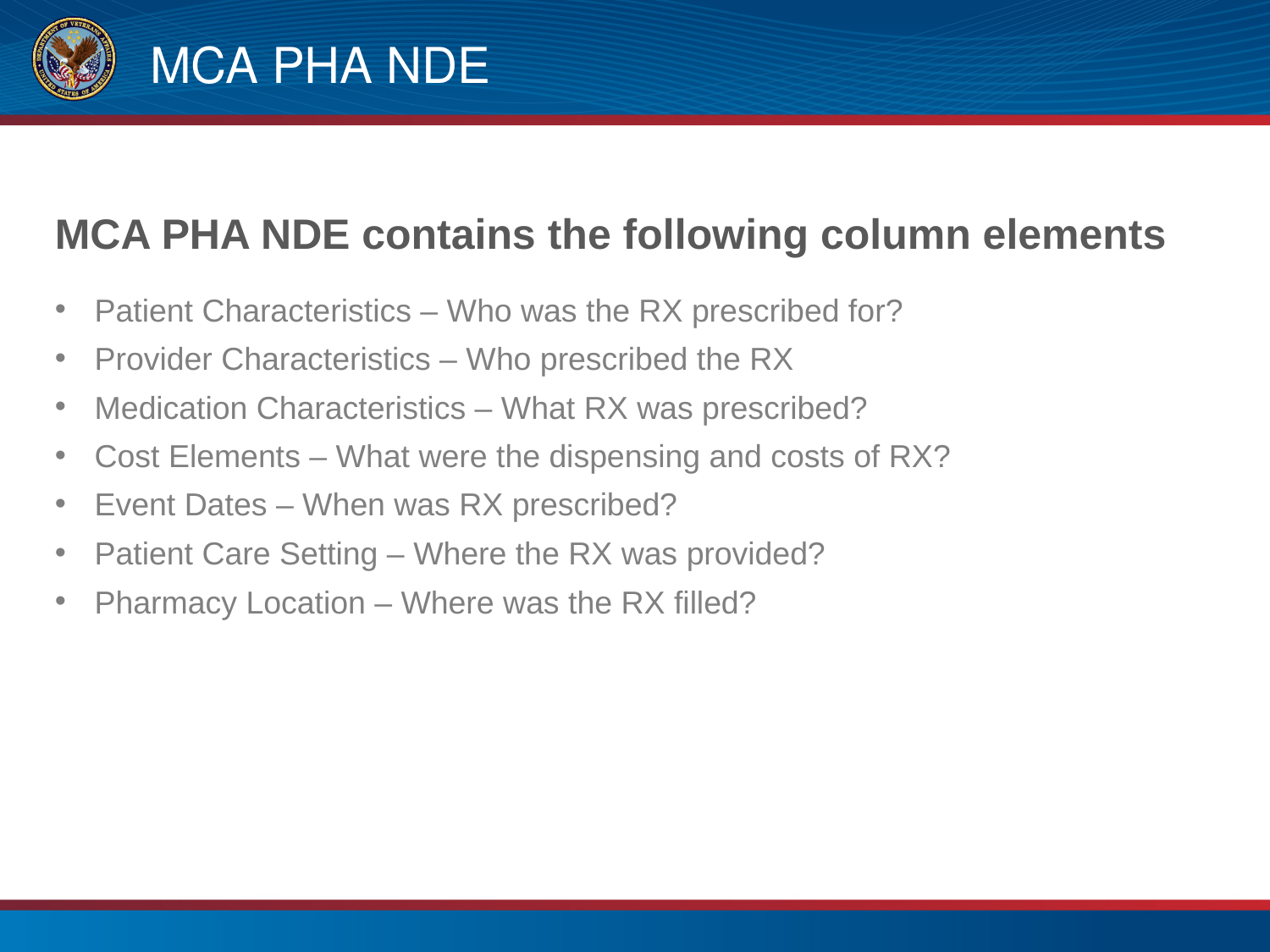

# MCA PHA NDE
MCA PHA NDE contains the following column elements
Patient Characteristics – Who was the RX prescribed for?
Provider Characteristics – Who prescribed the RX
Medication Characteristics – What RX was prescribed?
Cost Elements – What were the dispensing and costs of RX?
Event Dates – When was RX prescribed?
Patient Care Setting – Where the RX was provided?
Pharmacy Location – Where was the RX filled?